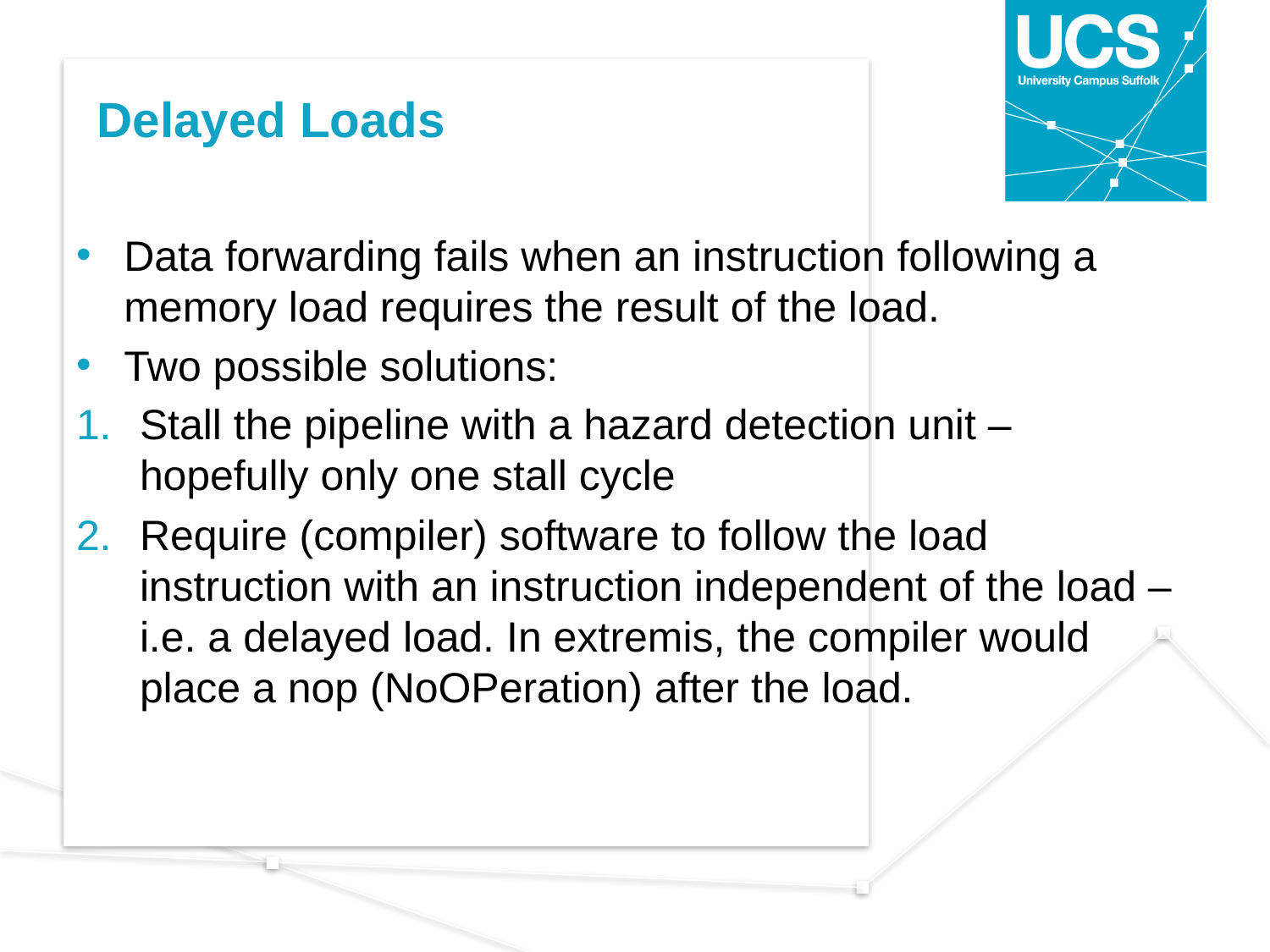

# Delayed Loads
Data forwarding fails when an instruction following a memory load requires the result of the load.
Two possible solutions:
Stall the pipeline with a hazard detection unit – hopefully only one stall cycle
Require (compiler) software to follow the load instruction with an instruction independent of the load – i.e. a delayed load. In extremis, the compiler would place a nop (NoOPeration) after the load.